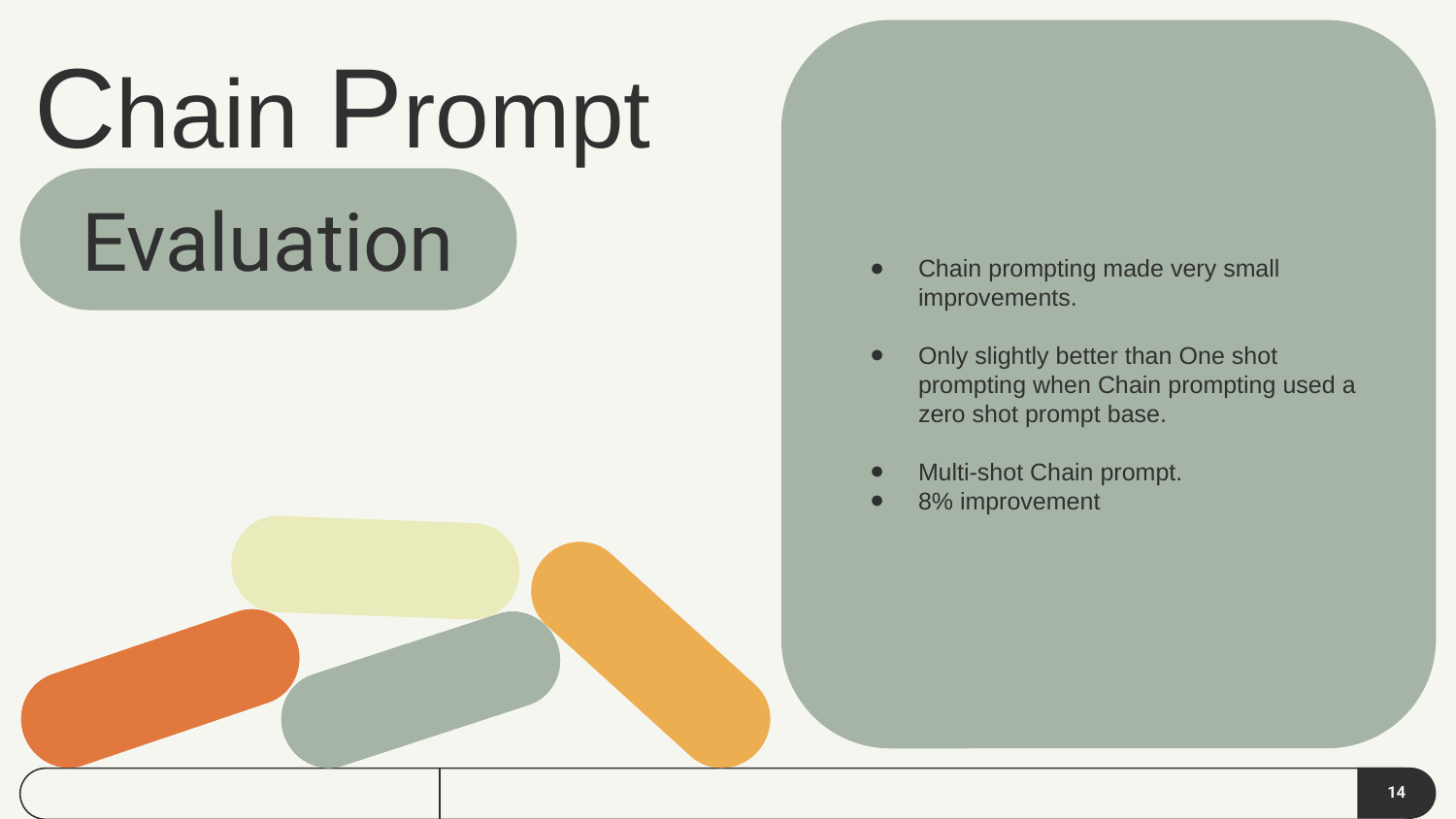

# Chain Prompt
Chain prompting made very small improvements.

Only slightly better than One shot prompting when Chain prompting used a zero shot prompt base.

Multi-shot Chain prompt.
8% improvement
Evaluation

14